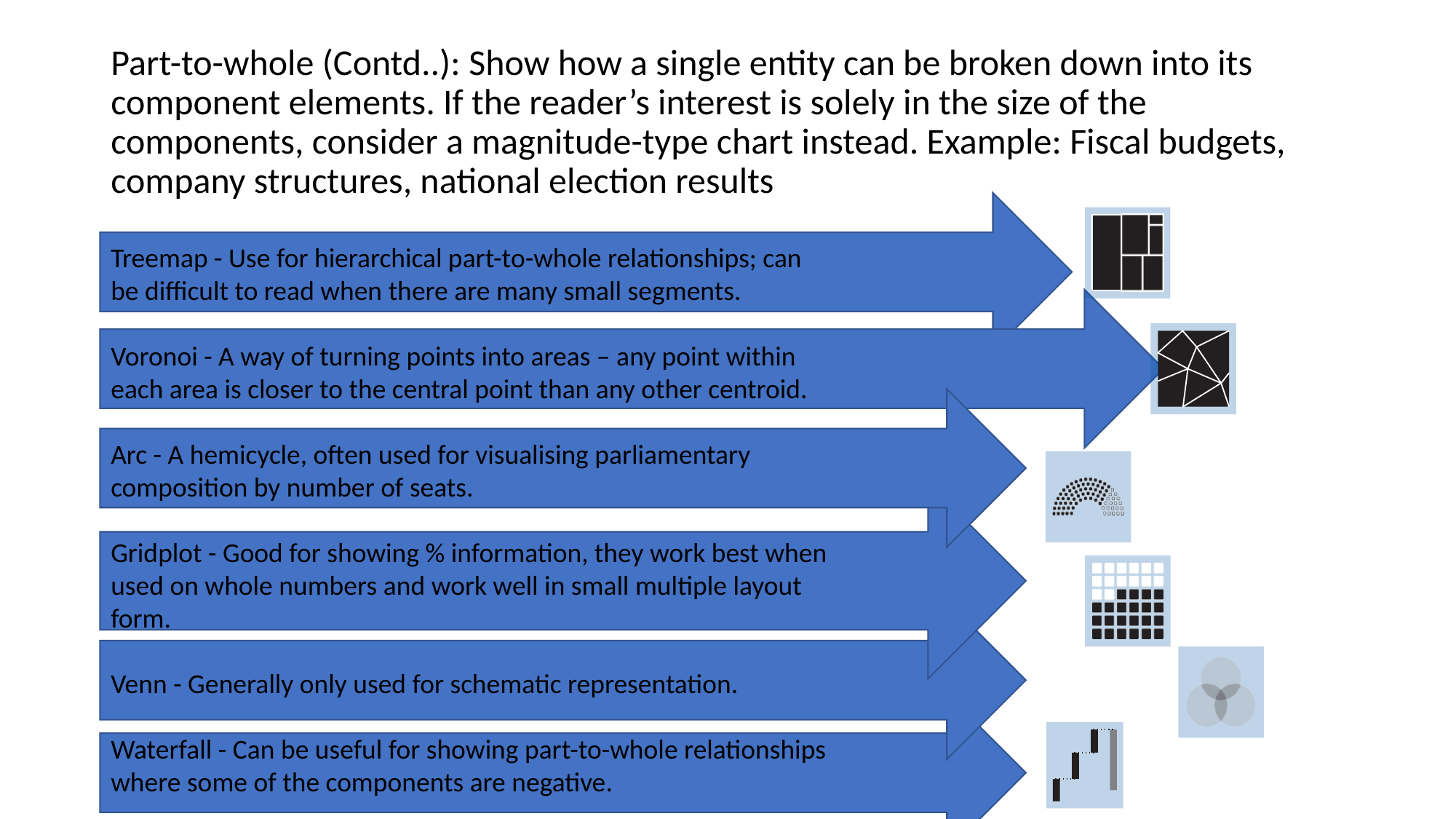

# Part-to-whole (Contd..): Show how a single entity can be broken down into its component elements. If the reader’s interest is solely in the size of the components, consider a magnitude-type chart instead. Example: Fiscal budgets, company structures, national election results

Treemap - Use for hierarchical part-to-whole relationships; can be difficult to read when there are many small segments.

Voronoi - A way of turning points into areas – any point within each area is closer to the central point than any other centroid.

Arc - A hemicycle, often used for visualising parliamentary composition by number of seats.

Gridplot - Good for showing % information, they work best when used on whole numbers and work well in small multiple layout form.

Venn - Generally only used for schematic representation.

Waterfall - Can be useful for showing part-to-whole relationships where some of the components are negative.